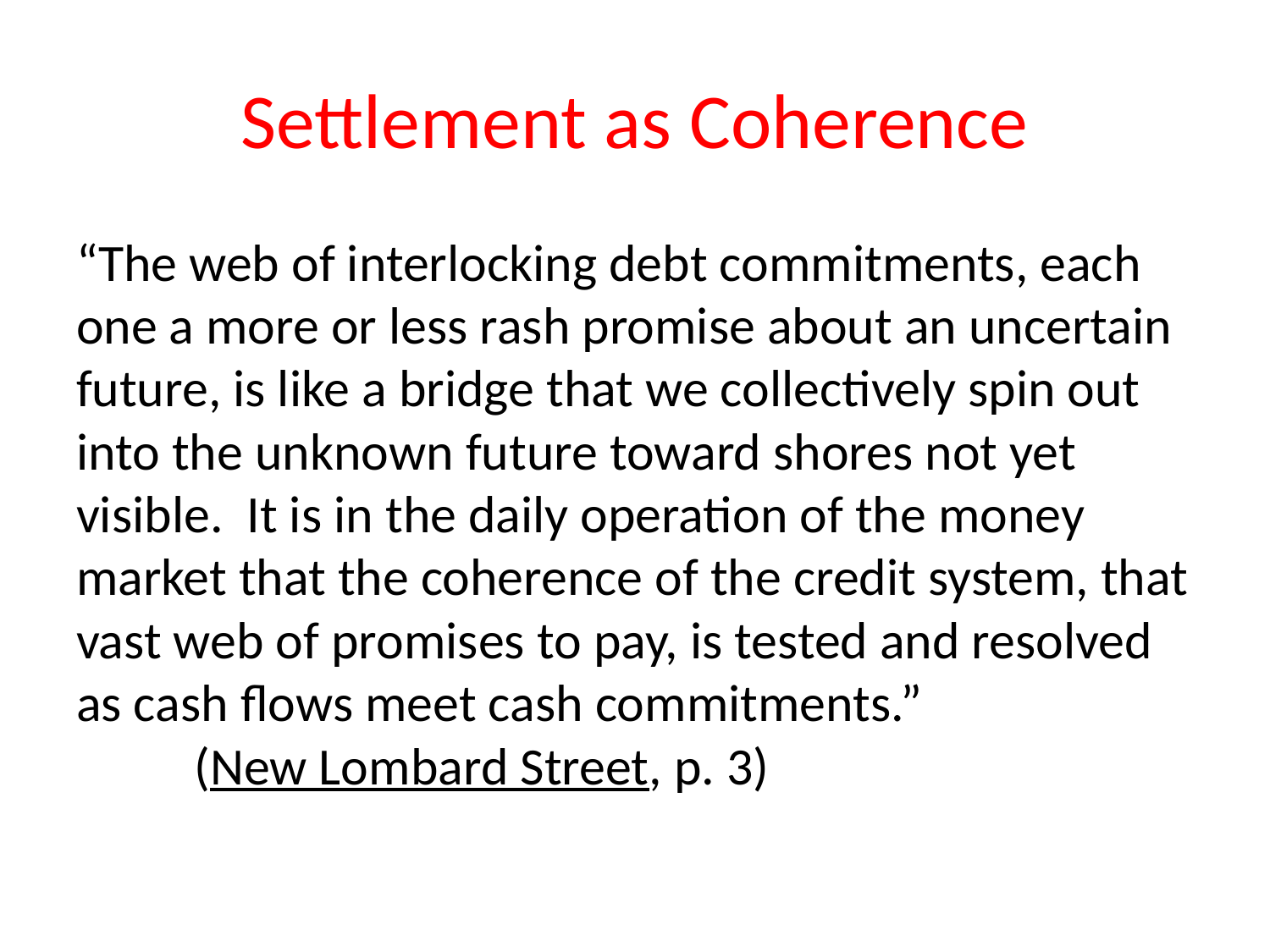

# Settlement as Coherence
“The web of interlocking debt commitments, each one a more or less rash promise about an uncertain future, is like a bridge that we collectively spin out into the unknown future toward shores not yet visible.  It is in the daily operation of the money market that the coherence of the credit system, that vast web of promises to pay, is tested and resolved as cash flows meet cash commitments.”                         				(New Lombard Street, p. 3)